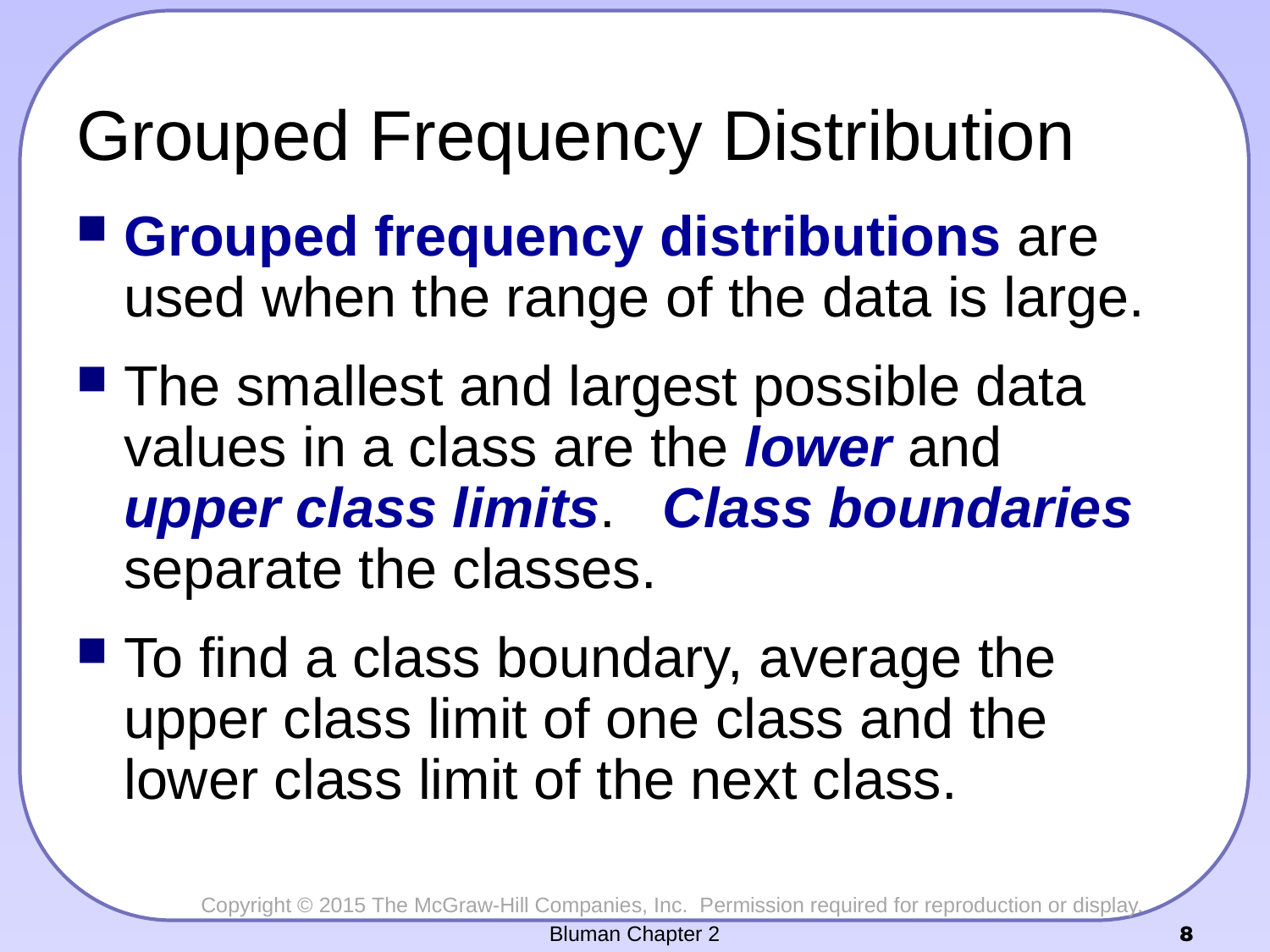

# Grouped Frequency Distribution
Grouped frequency distributions are used when the range of the data is large.
The smallest and largest possible data values in a class are the lower and upper class limits.   Class boundaries separate the classes.
To find a class boundary, average the upper class limit of one class and the lower class limit of the next class.
Bluman Chapter 2
8